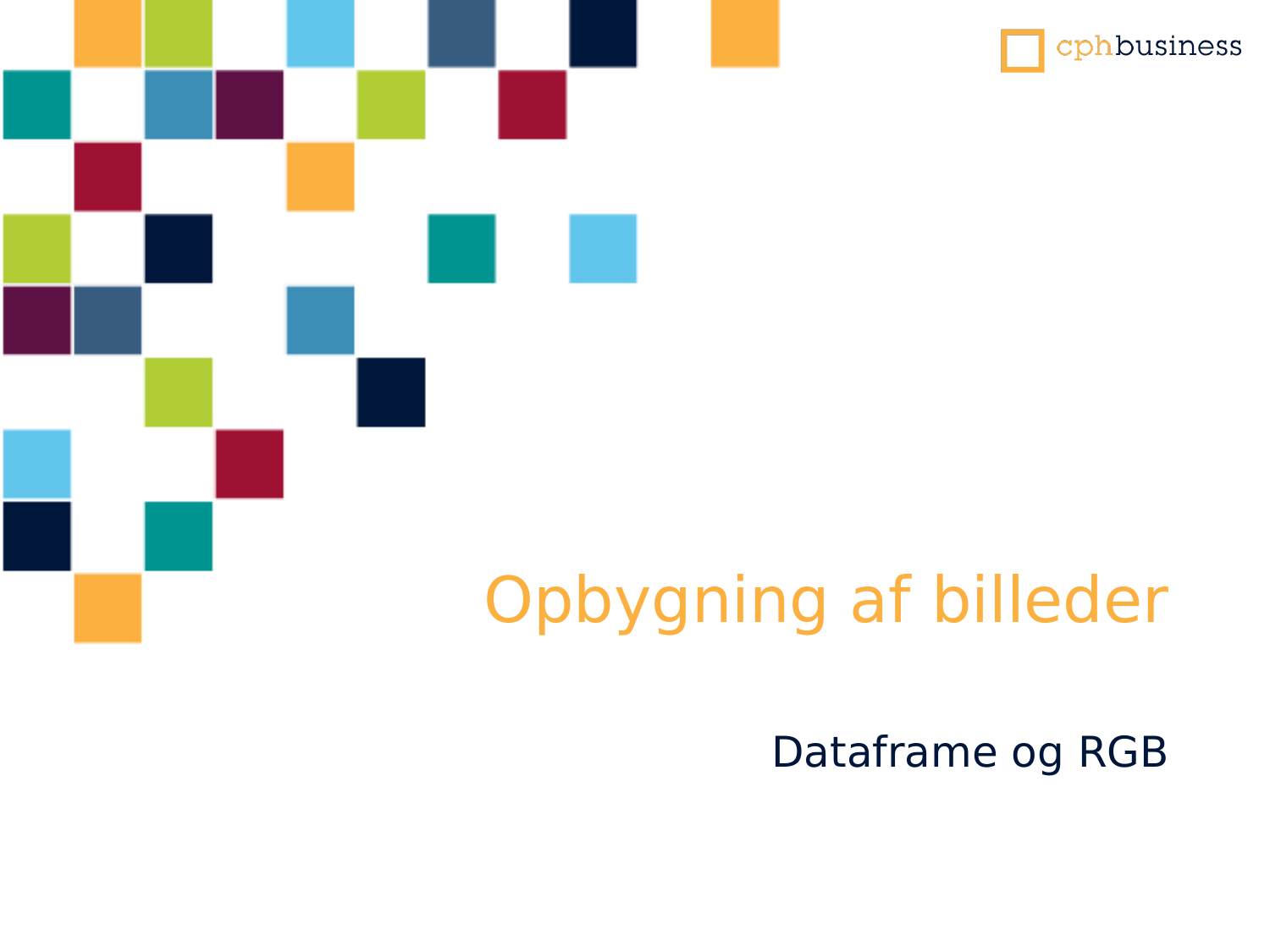

# Opbygning af billeder
Dataframe og RGB